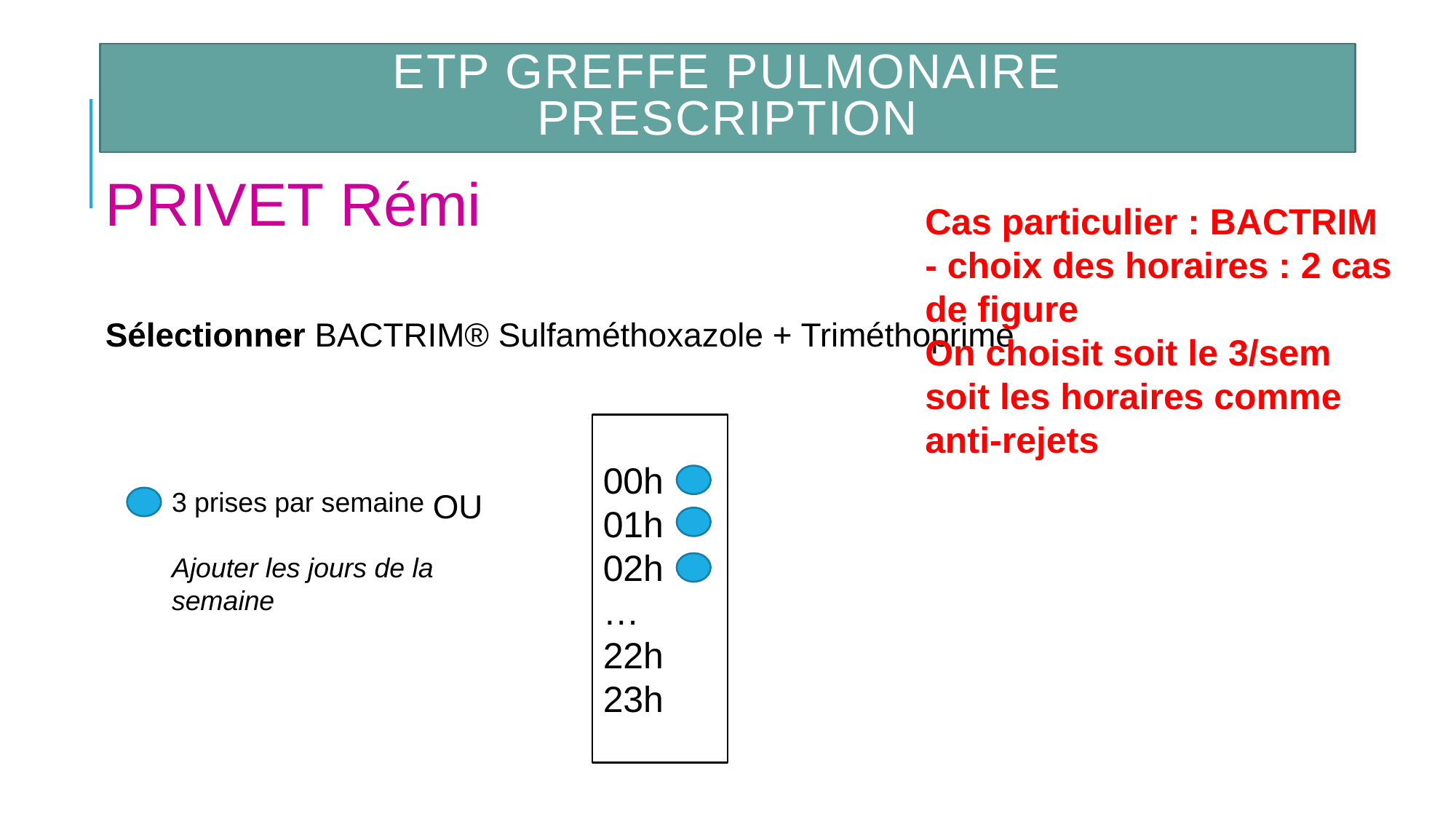

# ETP Greffe Pulmonaire Prescription
PRIVET Rémi

Sélectionner BACTRIM® Sulfaméthoxazole + Triméthoprime

			OU
Cas particulier : BACTRIM
- choix des horaires : 2 cas de figure
On choisit soit le 3/sem soit les horaires comme anti-rejets

00h
01h
02h
…
22h
23h

3 prises par semaine

Ajouter les jours de la semaine